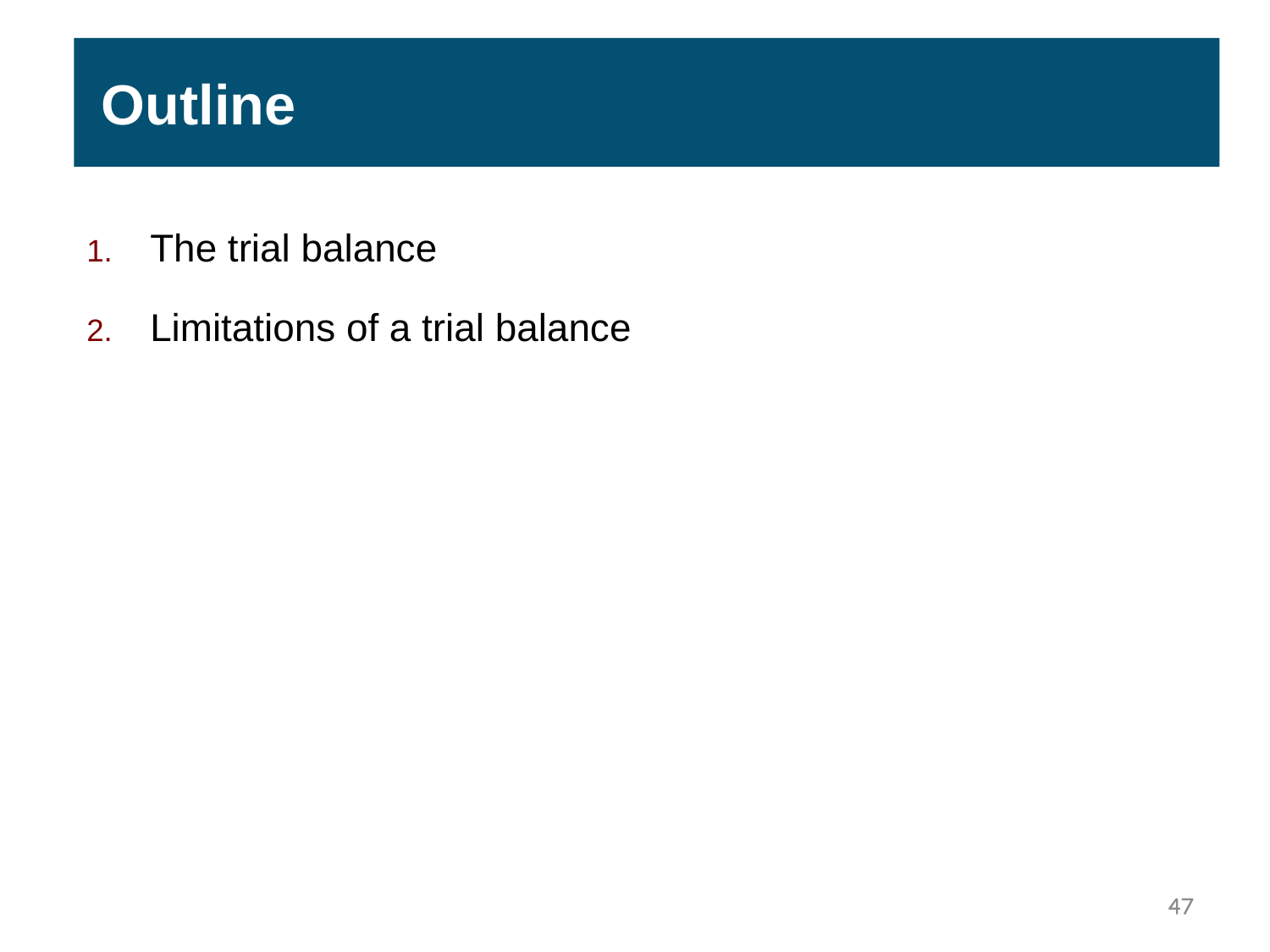

Outline
The trial balance
Limitations of a trial balance
47